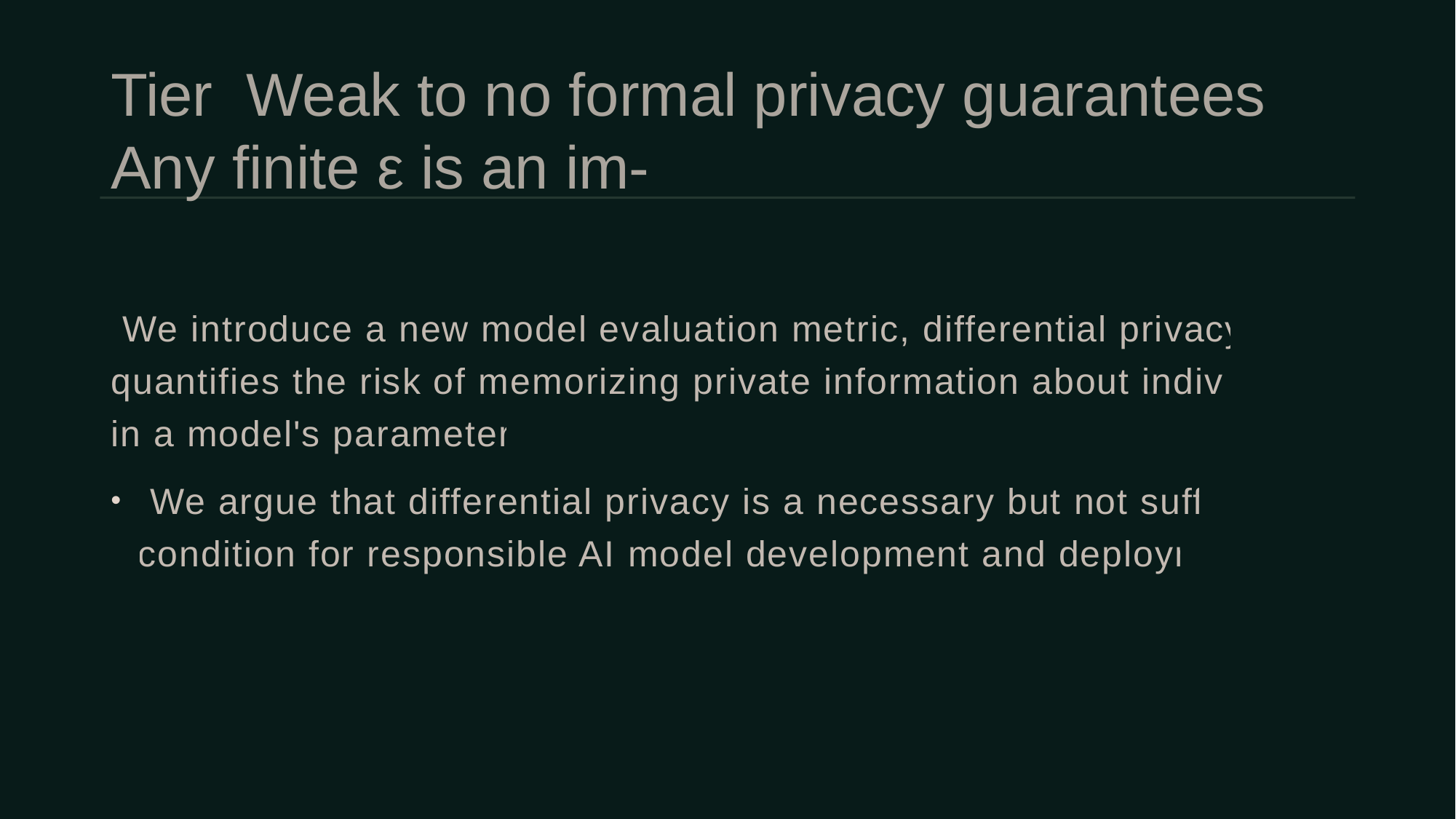

# Tier  Weak to no formal privacy guarantees Any finite ε is an im-
 We introduce a new model evaluation metric, differential privacy, that quantifies the risk of memorizing private information about individuals in a model's parameters.
 We argue that differential privacy is a necessary but not sufficient condition for responsible AI model development and deployment.